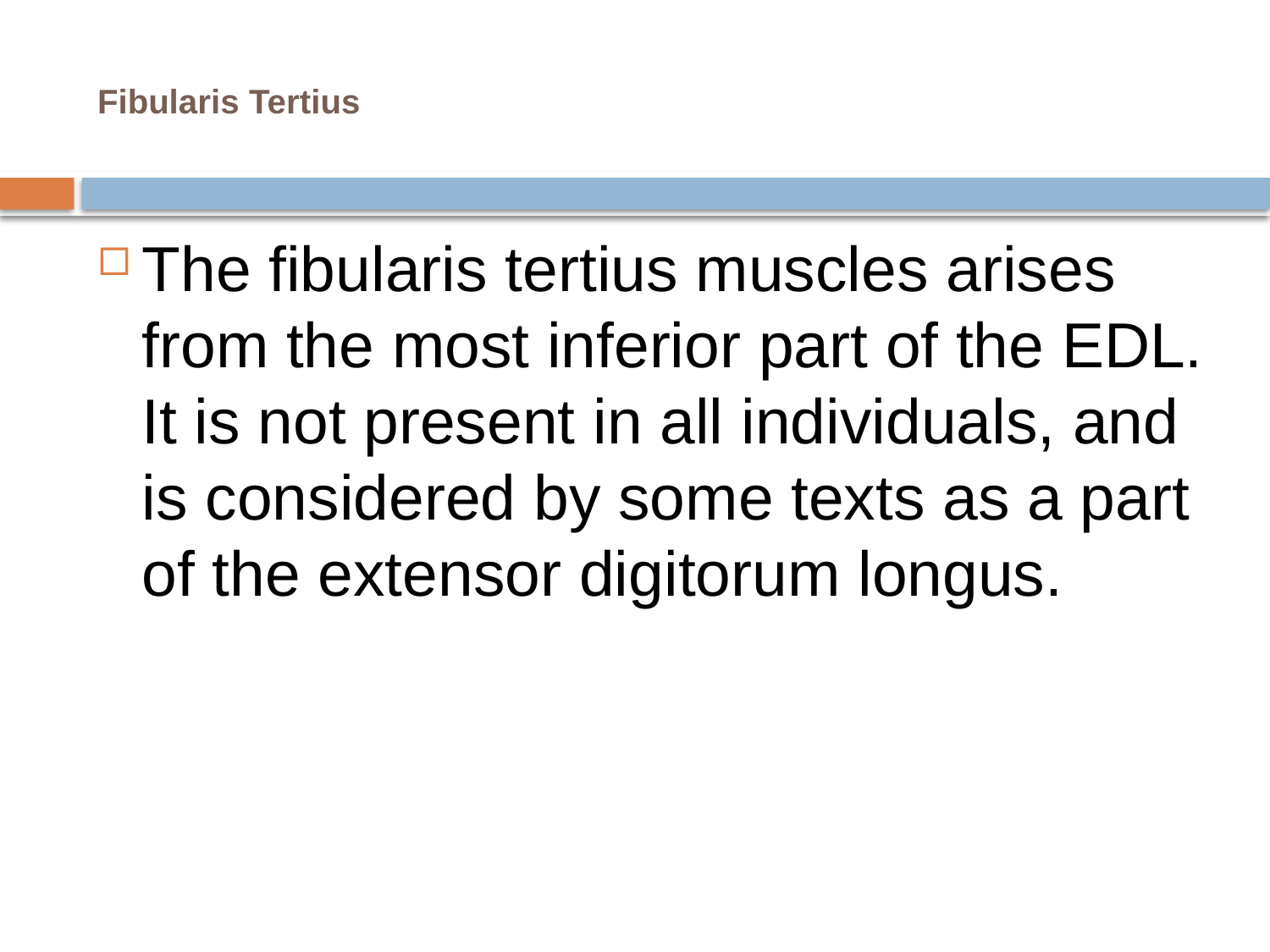

# Fibularis Tertius
The fibularis tertius muscles arises from the most inferior part of the EDL. It is not present in all individuals, and is considered by some texts as a part of the extensor digitorum longus.